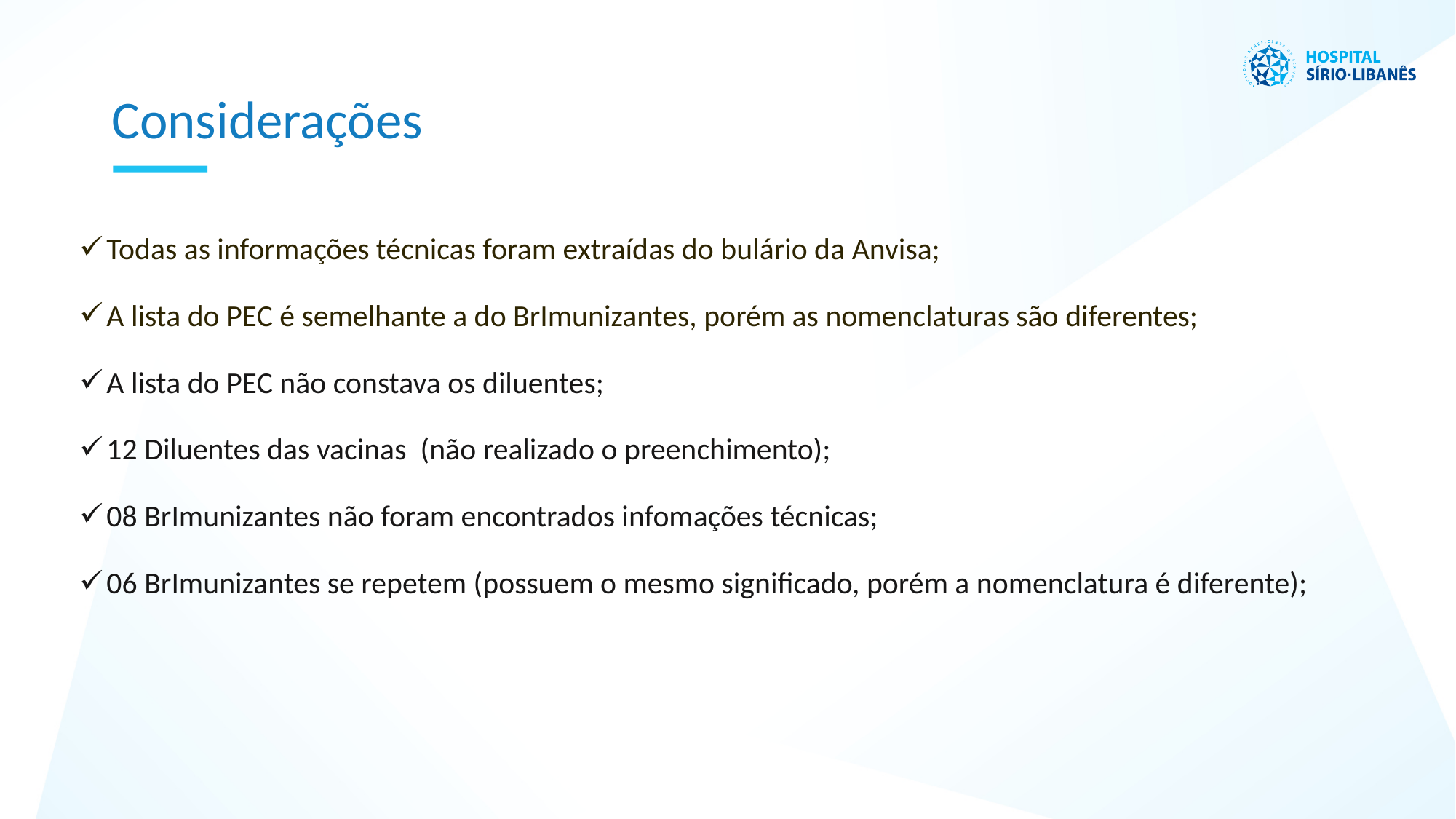

Considerações
Todas as informações técnicas foram extraídas do bulário da Anvisa;
A lista do PEC é semelhante a do BrImunizantes, porém as nomenclaturas são diferentes;
A lista do PEC não constava os diluentes;
12 Diluentes das vacinas  (não realizado o preenchimento);
08 BrImunizantes não foram encontrados infomações técnicas;
06 BrImunizantes se repetem (possuem o mesmo significado, porém a nomenclatura é diferente);